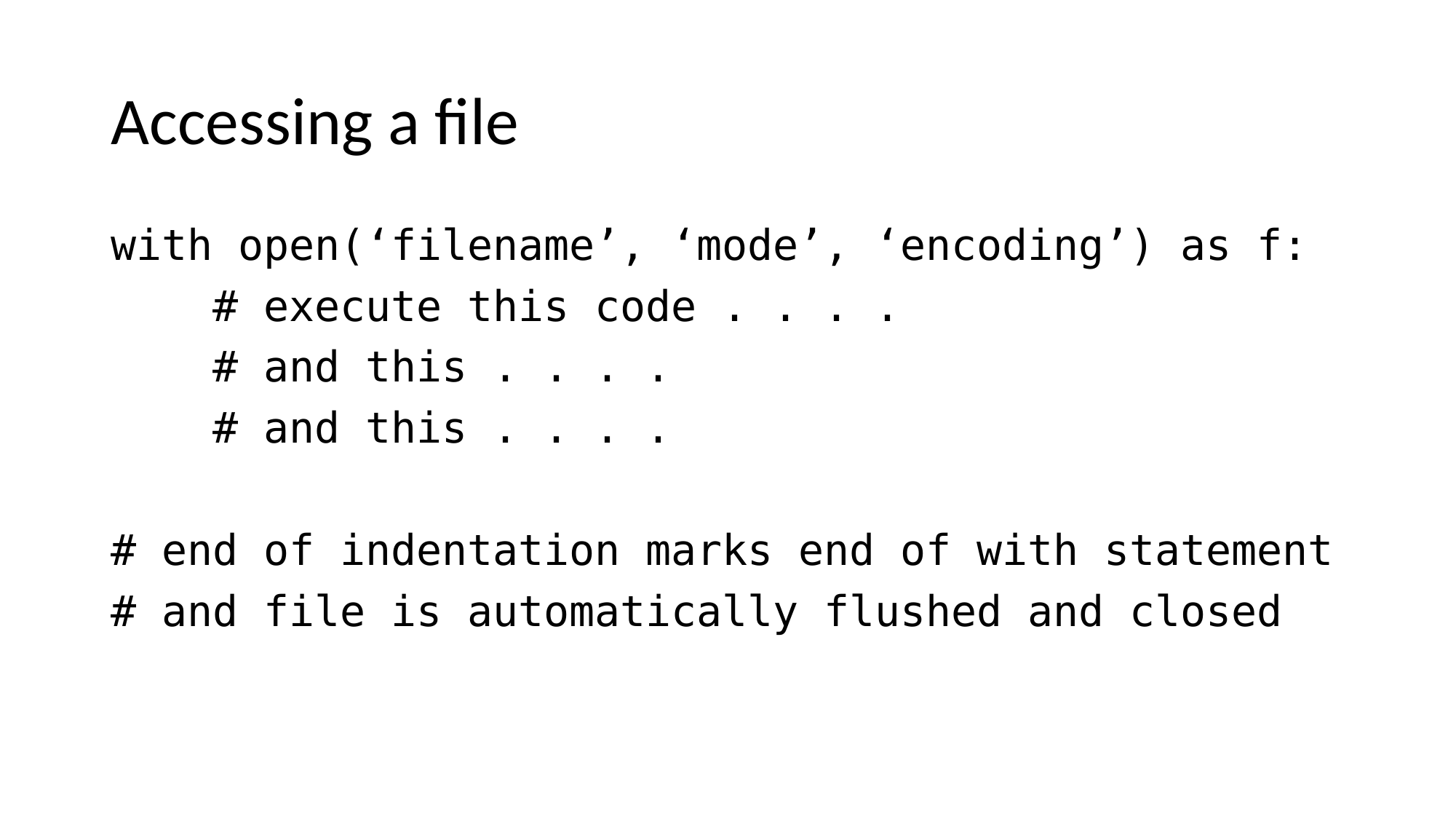

# Accessing a file
with open(‘filename’, ‘mode’, ‘encoding’) as f:
    # execute this code . . . .
    # and this . . . .
    # and this . . . .

# end of indentation marks end of with statement
# and file is automatically flushed and closed